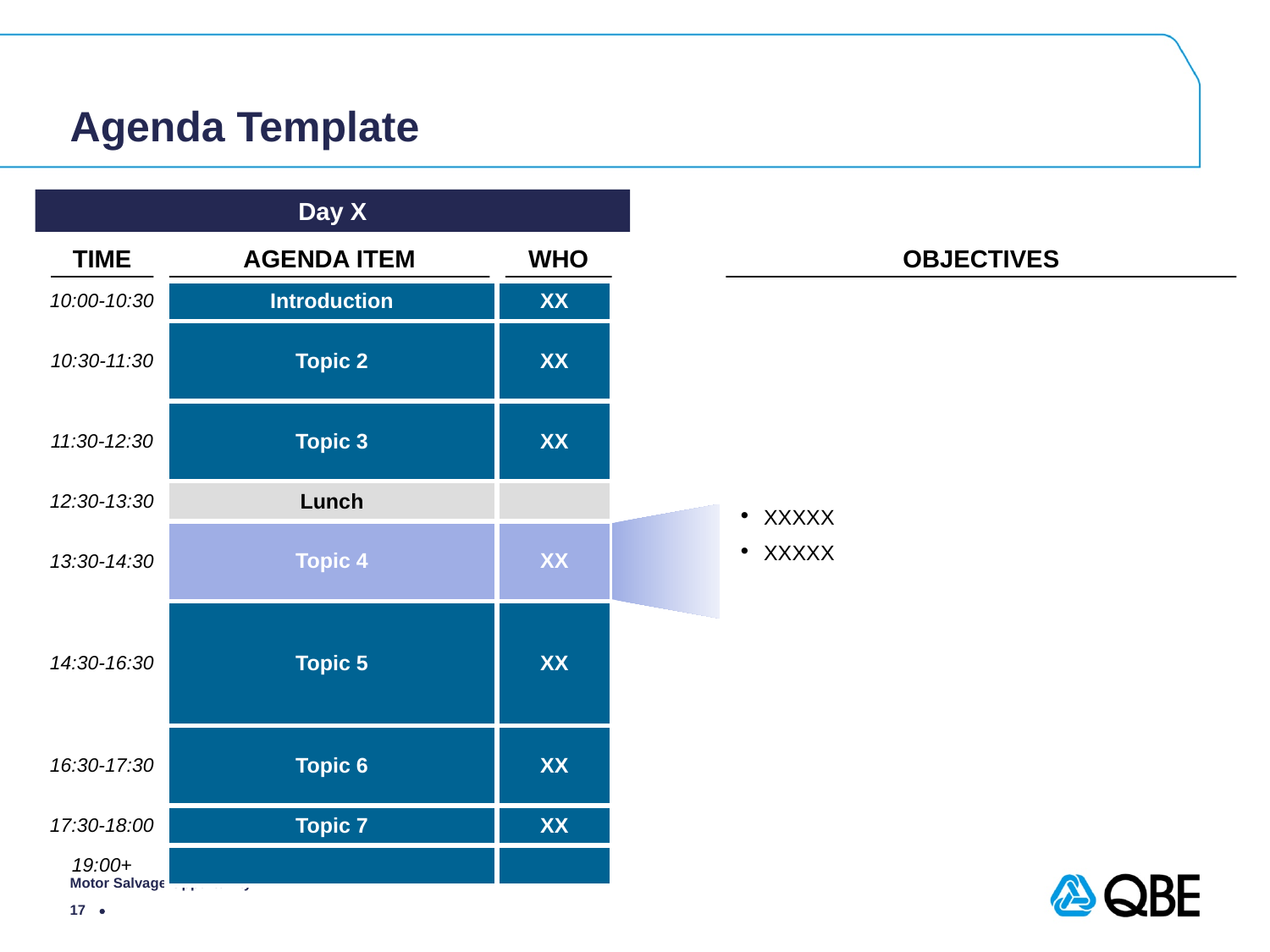

# Agenda Template
Day X
Time
Agenda item
Who
Objectives
| 10:00-10:30 | Introduction | XX |
| --- | --- | --- |
| 10:30-11:30 | Topic 2 | XX |
| 11:30-12:30 | Topic 3 | XX |
| 12:30-13:30 | Lunch |  |
| 13:30-14:30 | Topic 4 | XX |
| 14:30-16:30 | Topic 5 | XX |
| 16:30-17:30 | Topic 6 | XX |
| 17:30-18:00 | Topic 7 | XX |
| 19:00+ |  |  |
XXXXX
XXXXX

Motor Salvage Oppurtunity